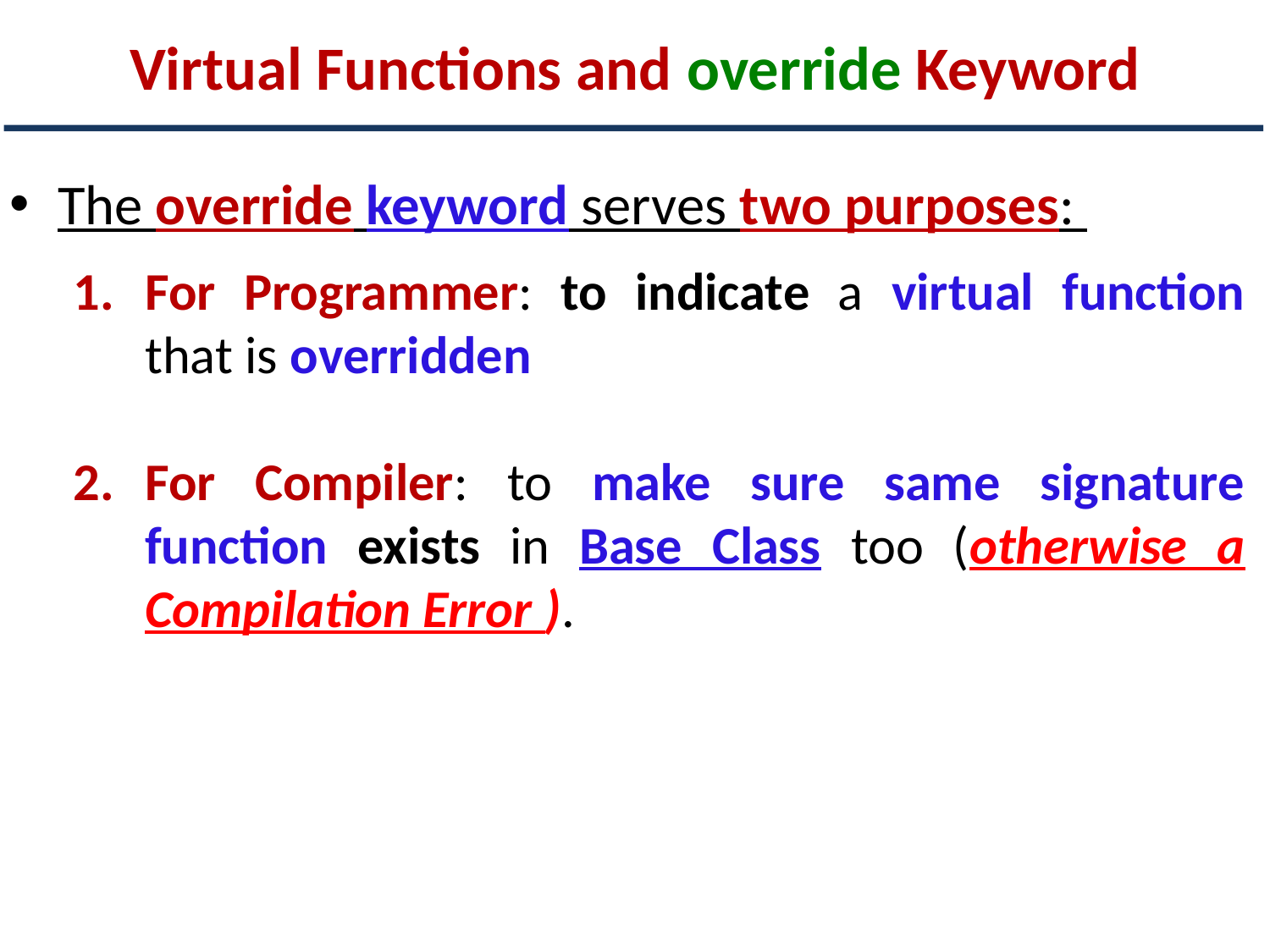

# Virtual Functions and override Keyword

The override keyword serves two purposes:
For Programmer: to indicate a virtual function that is overridden
For Compiler: to make sure same signature function exists in Base Class too (otherwise a Compilation Error ).